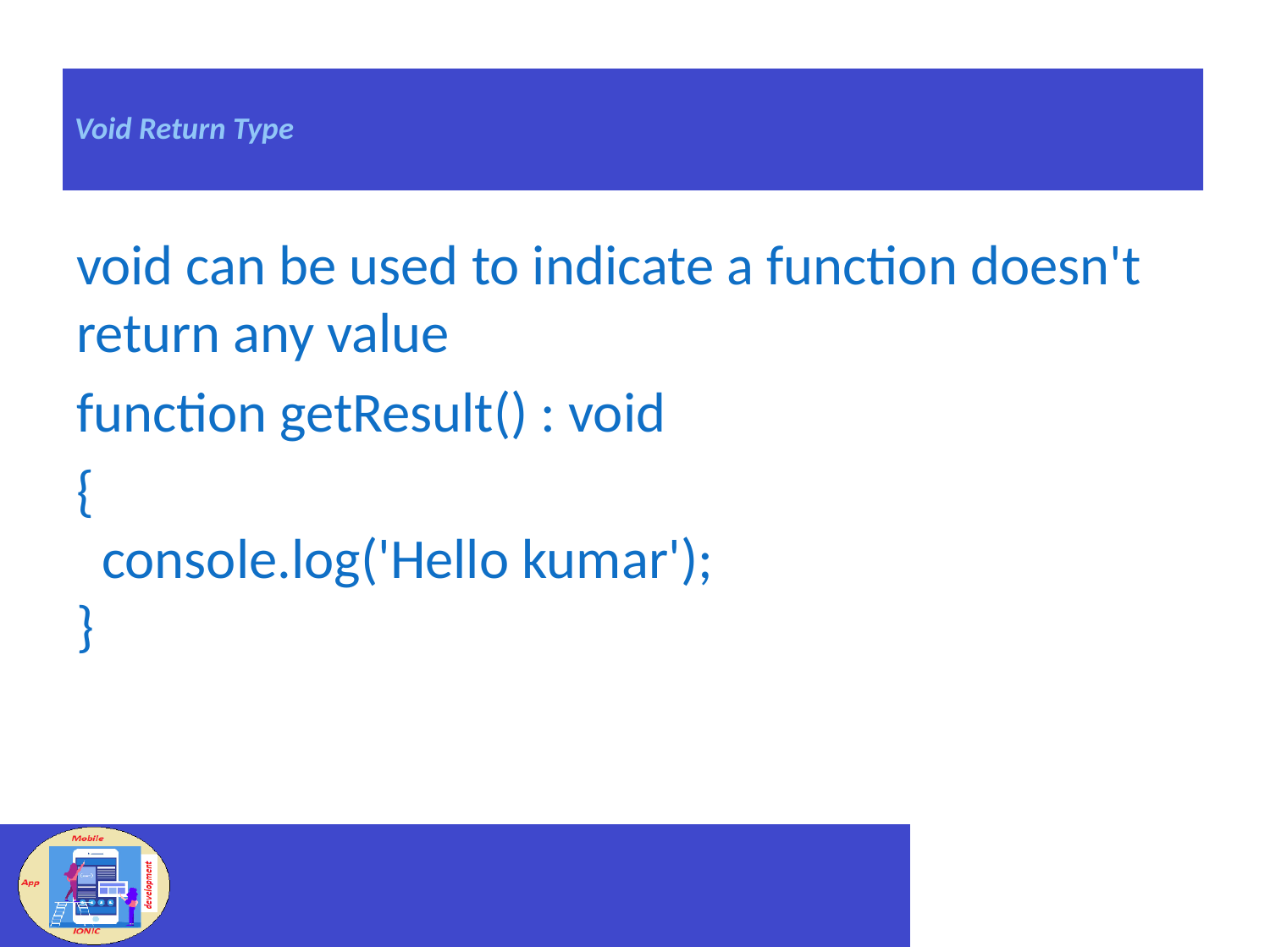

# Void Return Type
void can be used to indicate a function doesn't return any value
function getResult() : void
{
  console.log('Hello kumar');
}